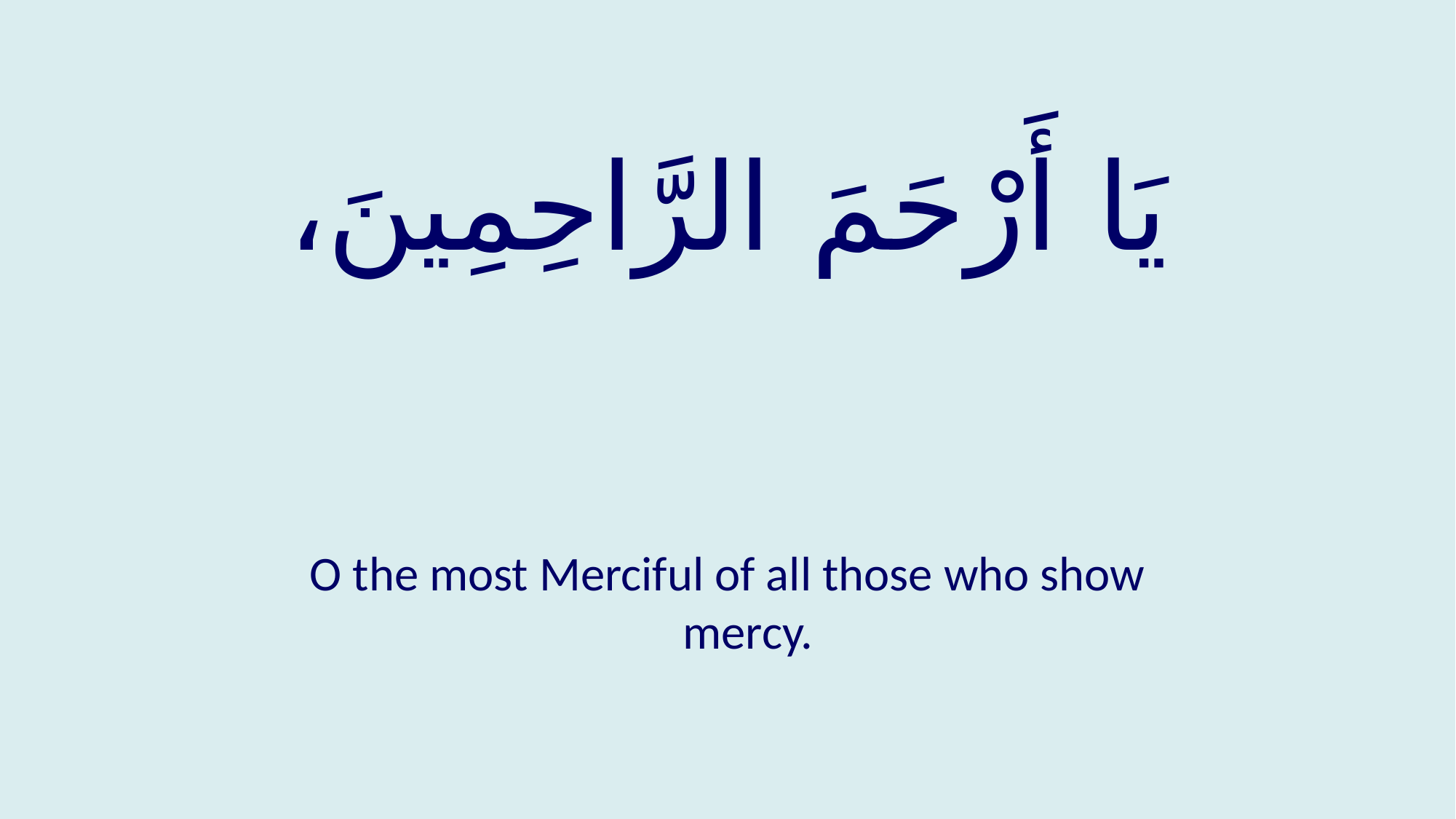

# يَا أَرْحَمَ الرَّاحِمِينَ،
O the most Merciful of all those who show mercy.